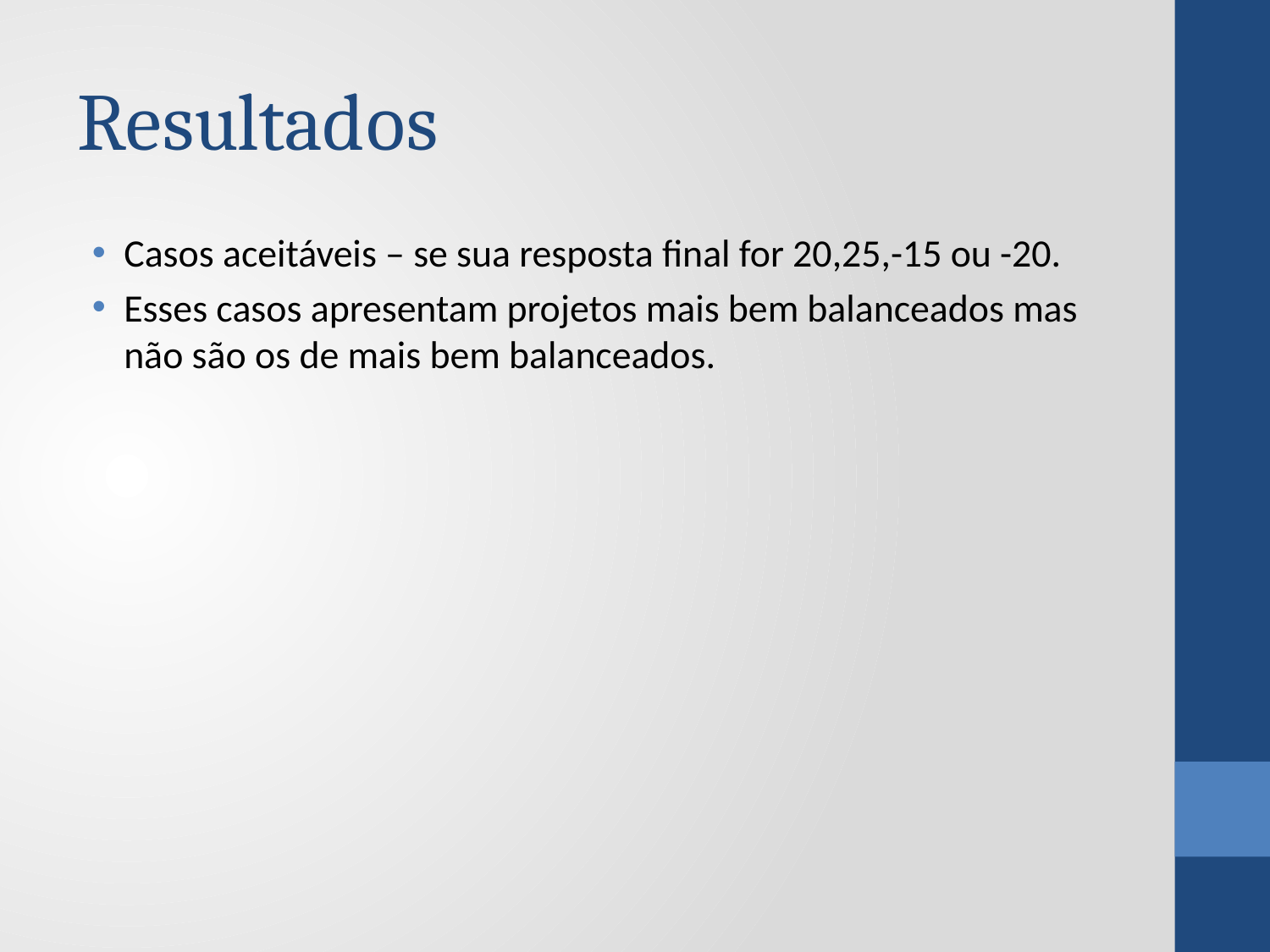

# Resultados
Casos aceitáveis – se sua resposta final for 20,25,-15 ou -20.
Esses casos apresentam projetos mais bem balanceados mas não são os de mais bem balanceados.